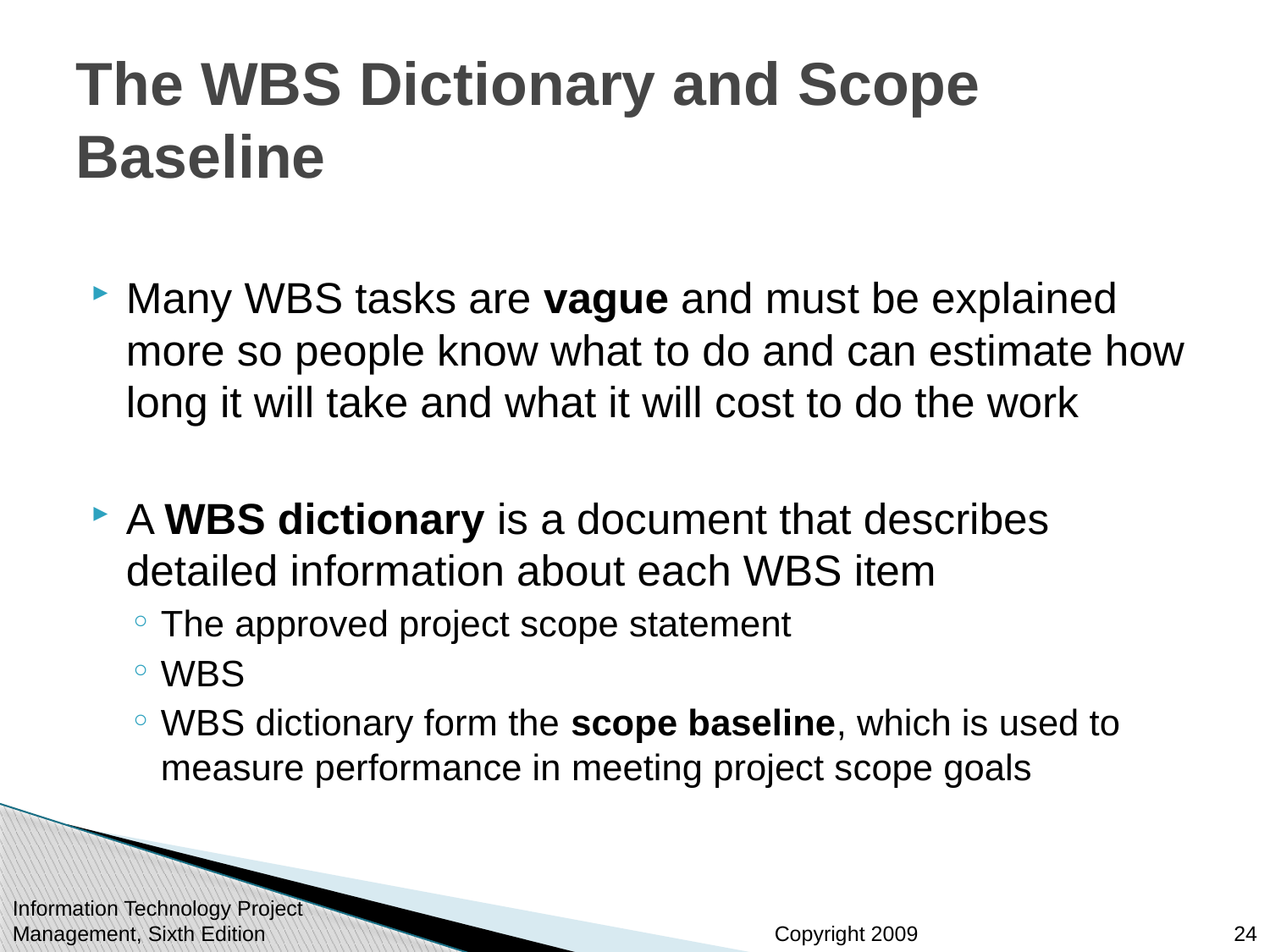

# The WBS Dictionary and Scope Baseline

Many WBS tasks are vague and must be explained more so people know what to do and can estimate how long it will take and what it will cost to do the work

A WBS dictionary is a document that describes detailed information about each WBS item
The approved project scope statement
WBS
WBS dictionary form the scope baseline, which is used to measure performance in meeting project scope goals
Information Technology Project Management, Sixth Edition
24